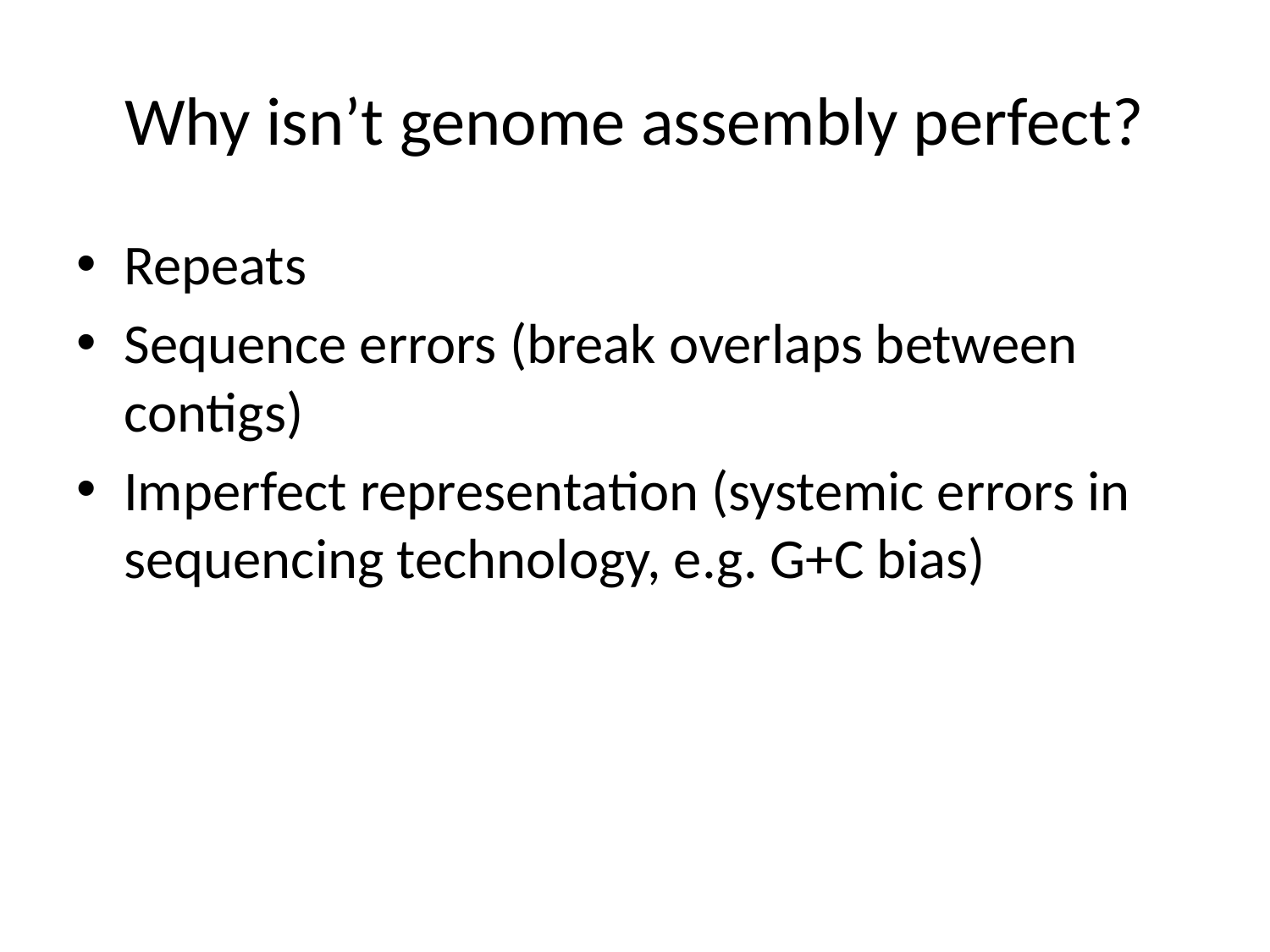

# Why isn’t genome assembly perfect?
Repeats
Sequence errors (break overlaps between contigs)
Imperfect representation (systemic errors in sequencing technology, e.g. G+C bias)